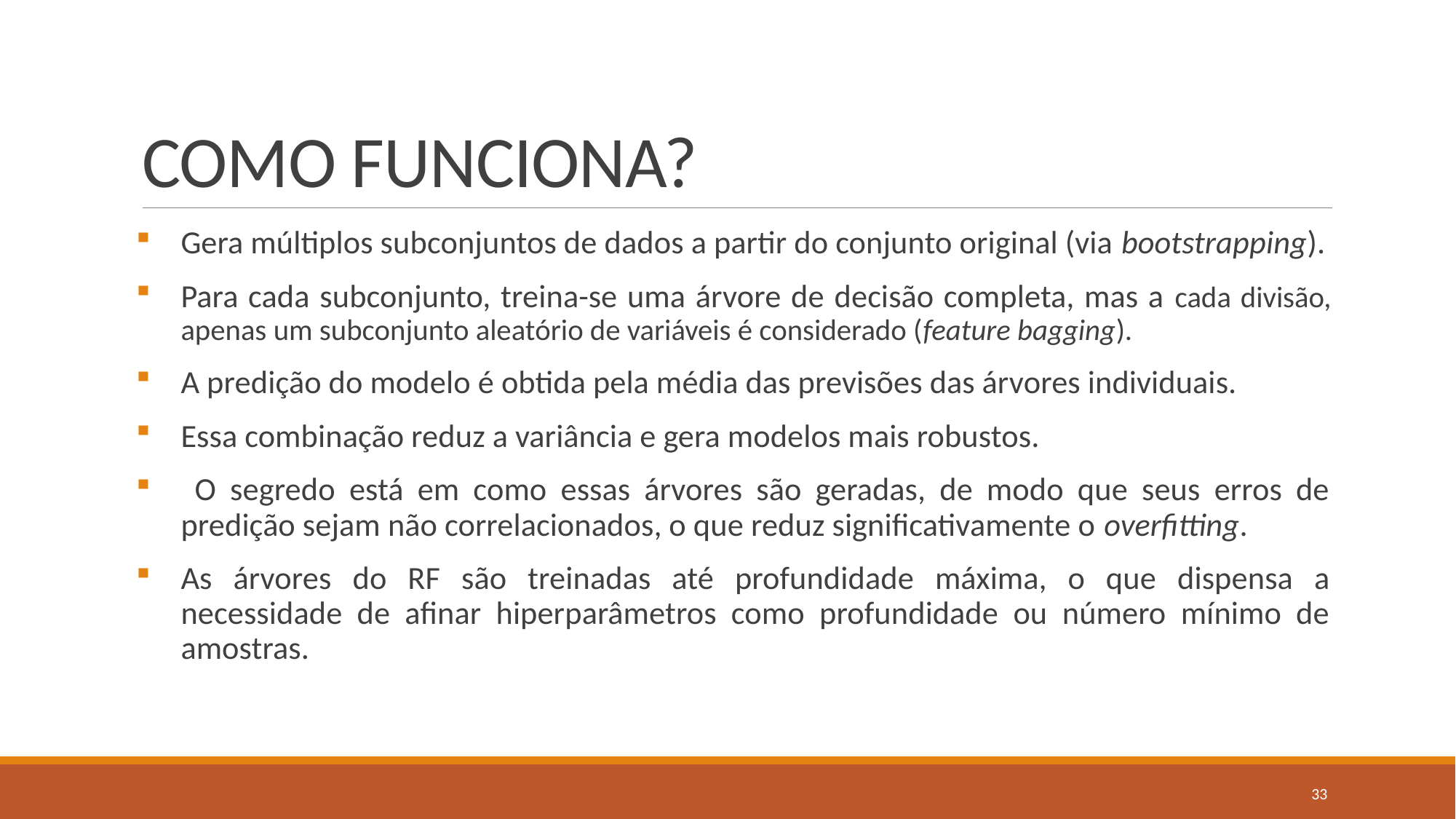

# COMO FUNCIONA?
Gera múltiplos subconjuntos de dados a partir do conjunto original (via bootstrapping).
Para cada subconjunto, treina-se uma árvore de decisão completa, mas a cada divisão, apenas um subconjunto aleatório de variáveis é considerado (feature bagging).
A predição do modelo é obtida pela média das previsões das árvores individuais.
Essa combinação reduz a variância e gera modelos mais robustos.
 O segredo está em como essas árvores são geradas, de modo que seus erros de predição sejam não correlacionados, o que reduz significativamente o overfitting.
As árvores do RF são treinadas até profundidade máxima, o que dispensa a necessidade de afinar hiperparâmetros como profundidade ou número mínimo de amostras.
33